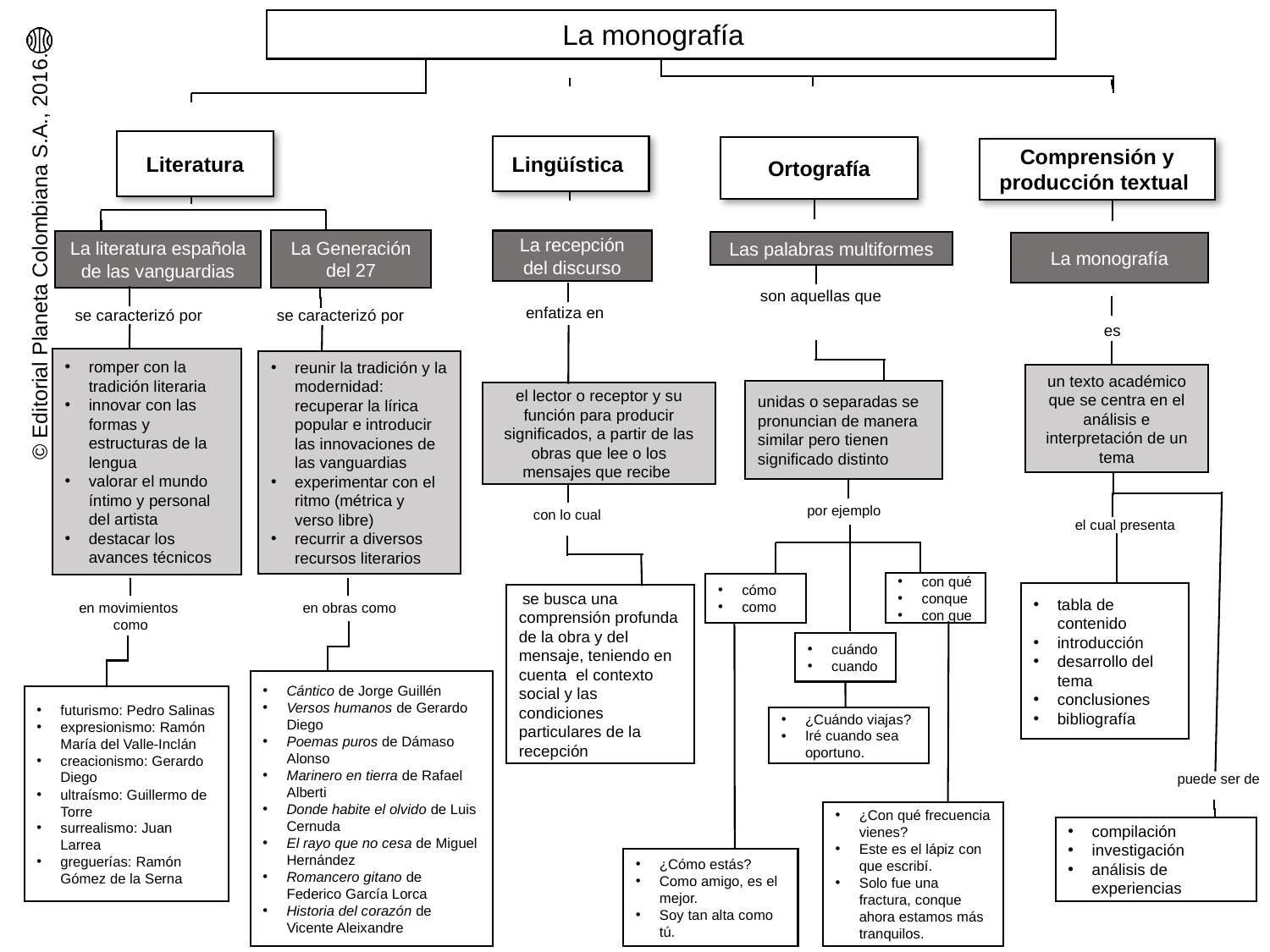

La monografía
Literatura
Lingüística
Ortografía
Comprensión y producción textual
La Generación del 27
La literatura española de las vanguardias
La recepción del discurso
Las palabras multiformes
La monografía
son aquellas que
enfatiza en
se caracterizó por
se caracterizó por
es

romper con la tradición literaria
innovar con las formas y estructuras de la lengua
valorar el mundo íntimo y personal del artista
destacar los avances técnicos

reunir la tradición y la modernidad: recuperar la lírica popular e introducir las innovaciones de las vanguardias
experimentar con el ritmo (métrica y verso libre)
recurrir a diversos recursos literarios

un texto académico que se centra en el análisis e interpretación de un tema
unidas o separadas se pronuncian de manera similar pero tienen significado distinto
el lector o receptor y su función para producir significados, a partir de las obras que lee o los mensajes que recibe
por ejemplo
con lo cual
el cual presenta

con qué
conque
con que

cómo
como

tabla de contenido
introducción
desarrollo del tema
conclusiones
bibliografía

 se busca una comprensión profunda de la obra y del mensaje, teniendo en cuenta  el contexto social y las condiciones particulares de la recepción
en movimientos
como
en obras como
cuándo
cuando

Cántico de Jorge Guillén
Versos humanos de Gerardo Diego
Poemas puros de Dámaso Alonso
Marinero en tierra de Rafael Alberti
Donde habite el olvido de Luis Cernuda
El rayo que no cesa de Miguel Hernández
Romancero gitano de Federico García Lorca
Historia del corazón de Vicente Aleixandre

futurismo: Pedro Salinas
expresionismo: Ramón María del Valle-Inclán
creacionismo: Gerardo Diego
ultraísmo: Guillermo de Torre
surrealismo: Juan Larrea
greguerías: Ramón Gómez de la Serna

¿Cuándo viajas?
Iré cuando sea oportuno.
puede ser de

¿Con qué frecuencia vienes?
Este es el lápiz con que escribí.
Solo fue una fractura, conque ahora estamos más tranquilos.

compilación
investigación
análisis de experiencias
¿Cómo estás?
Como amigo, es el mejor.
Soy tan alta como tú.